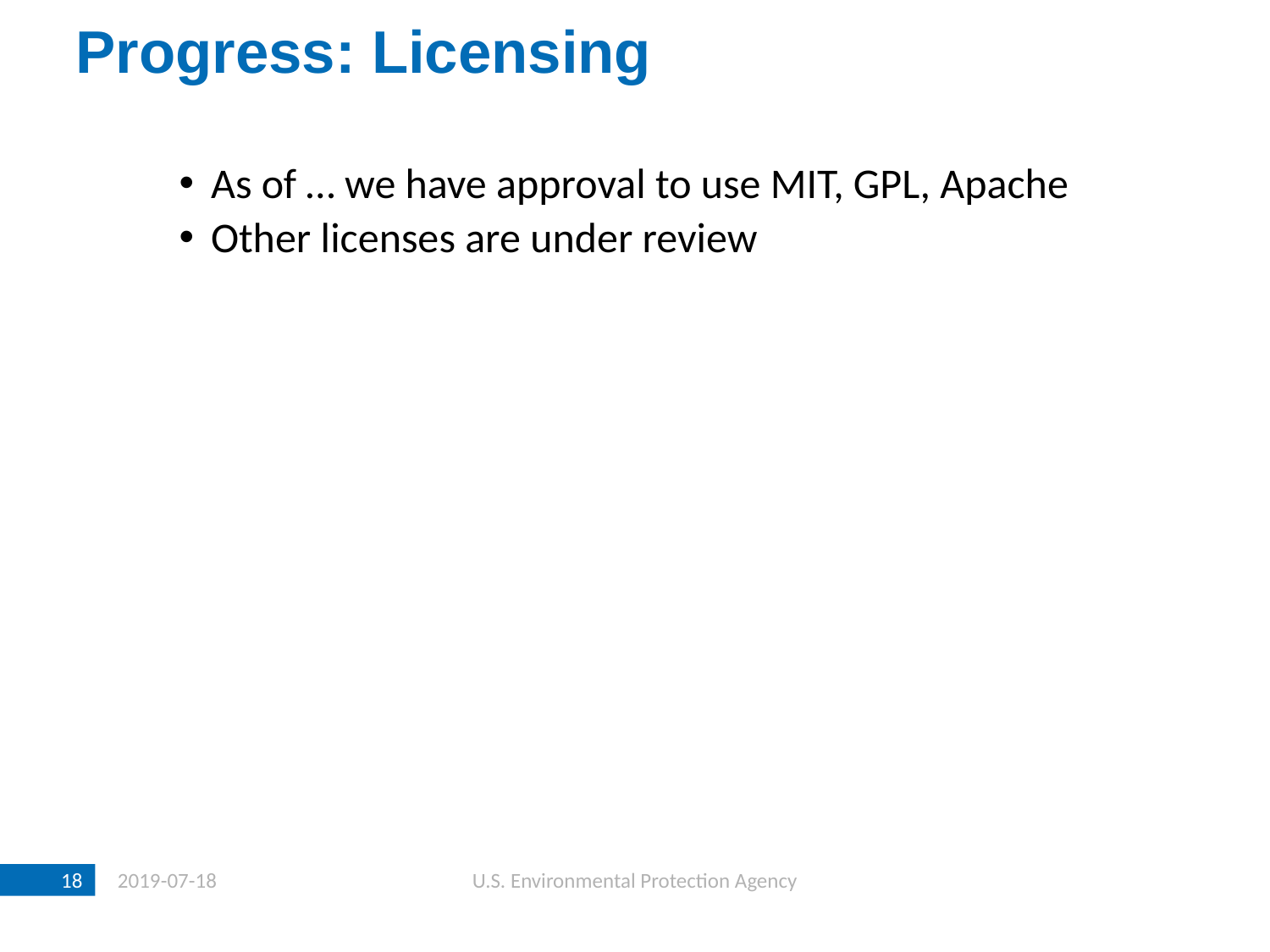

# Progress: Licensing
As of … we have approval to use MIT, GPL, Apache
Other licenses are under review
18
2019-07-18
U.S. Environmental Protection Agency